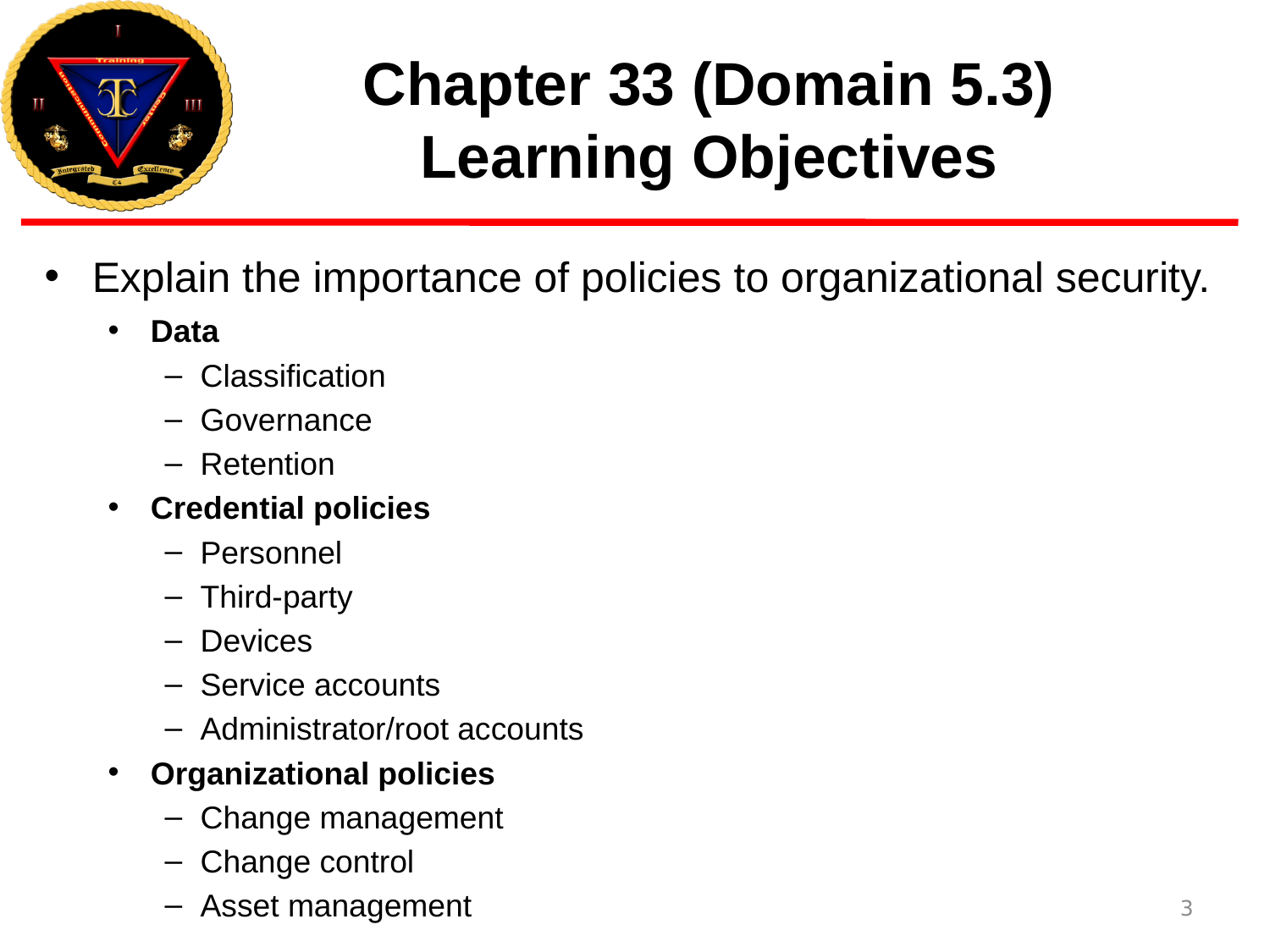

# Chapter 33 (Domain 5.3) Learning Objectives
Explain the importance of policies to organizational security.
Data
Classification
Governance
Retention
Credential policies
Personnel
Third-party
Devices
Service accounts
Administrator/root accounts
Organizational policies
Change management
Change control
Asset management
3